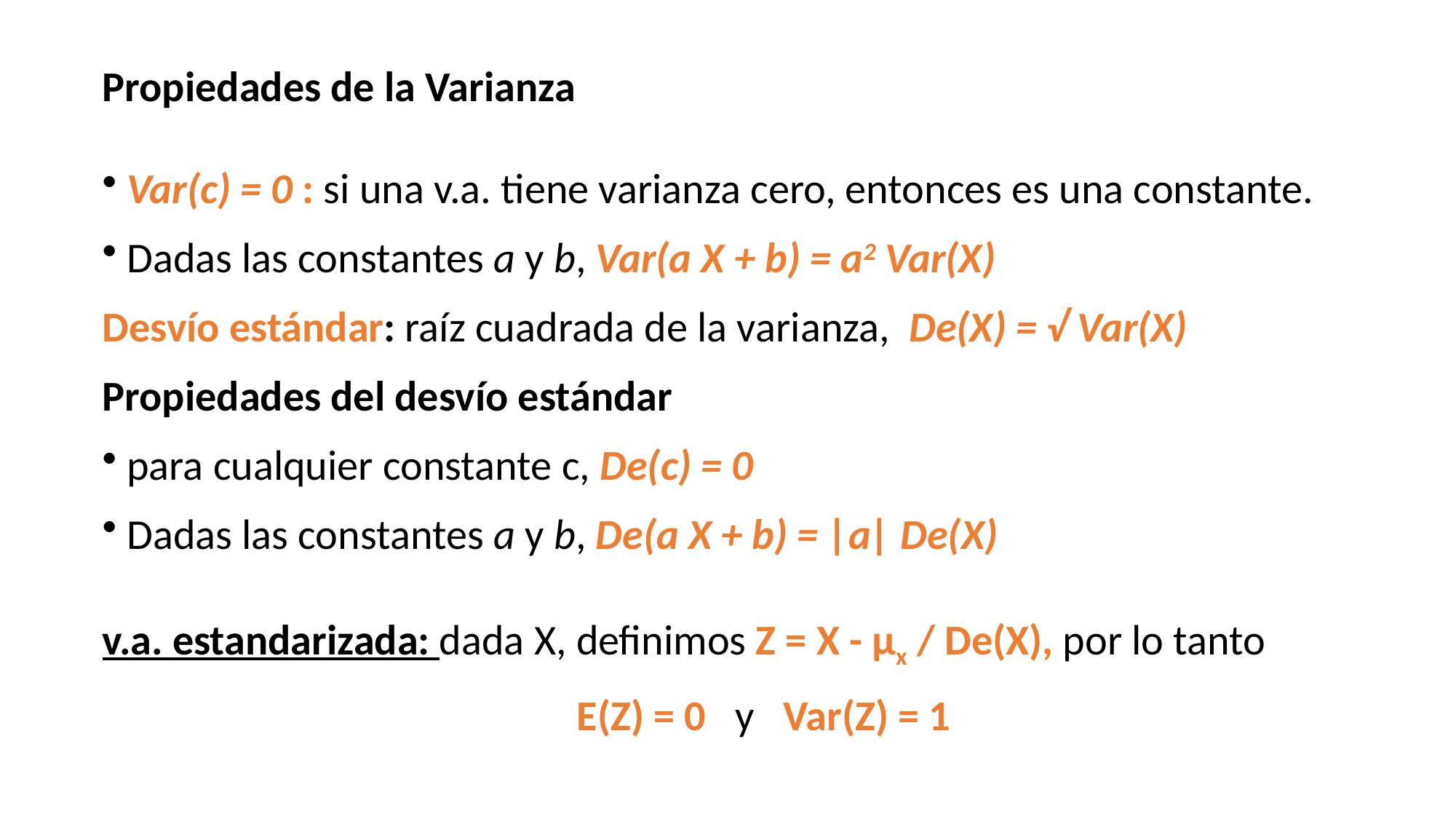

Propiedades de la Varianza

 Var(c) = 0 : si una v.a. tiene varianza cero, entonces es una constante.
 Dadas las constantes a y b, Var(a X + b) = a2 Var(X)
Desvío estándar: raíz cuadrada de la varianza,  De(X) = √ Var(X)
Propiedades del desvío estándar
 para cualquier constante c, De(c) = 0
 Dadas las constantes a y b, De(a X + b) = |a| De(X)

v.a. estandarizada: dada X, definimos Z = X - μx / De(X), por lo tanto
 E(Z) = 0   y   Var(Z) = 1